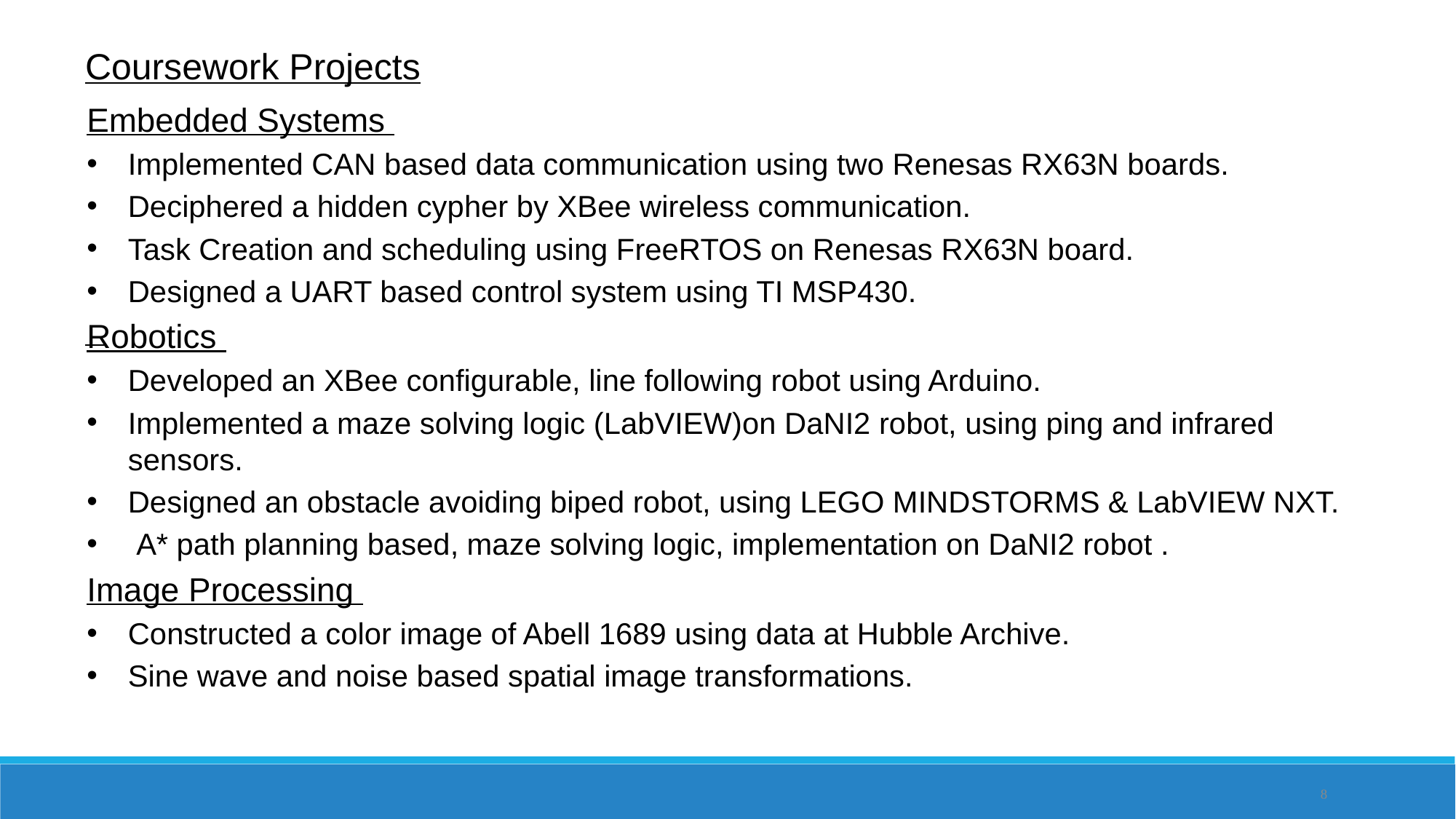

Coursework Projects

Embedded Systems
Implemented CAN based data communication using two Renesas RX63N boards.
Deciphered a hidden cypher by XBee wireless communication.
Task Creation and scheduling using FreeRTOS on Renesas RX63N board.
Designed a UART based control system using TI MSP430.
Robotics
Developed an XBee configurable, line following robot using Arduino.
Implemented a maze solving logic (LabVIEW)on DaNI2 robot, using ping and infrared sensors.
Designed an obstacle avoiding biped robot, using LEGO MINDSTORMS & LabVIEW NXT.
 A* path planning based, maze solving logic, implementation on DaNI2 robot .
Image Processing
Constructed a color image of Abell 1689 using data at Hubble Archive.
Sine wave and noise based spatial image transformations.

8
8